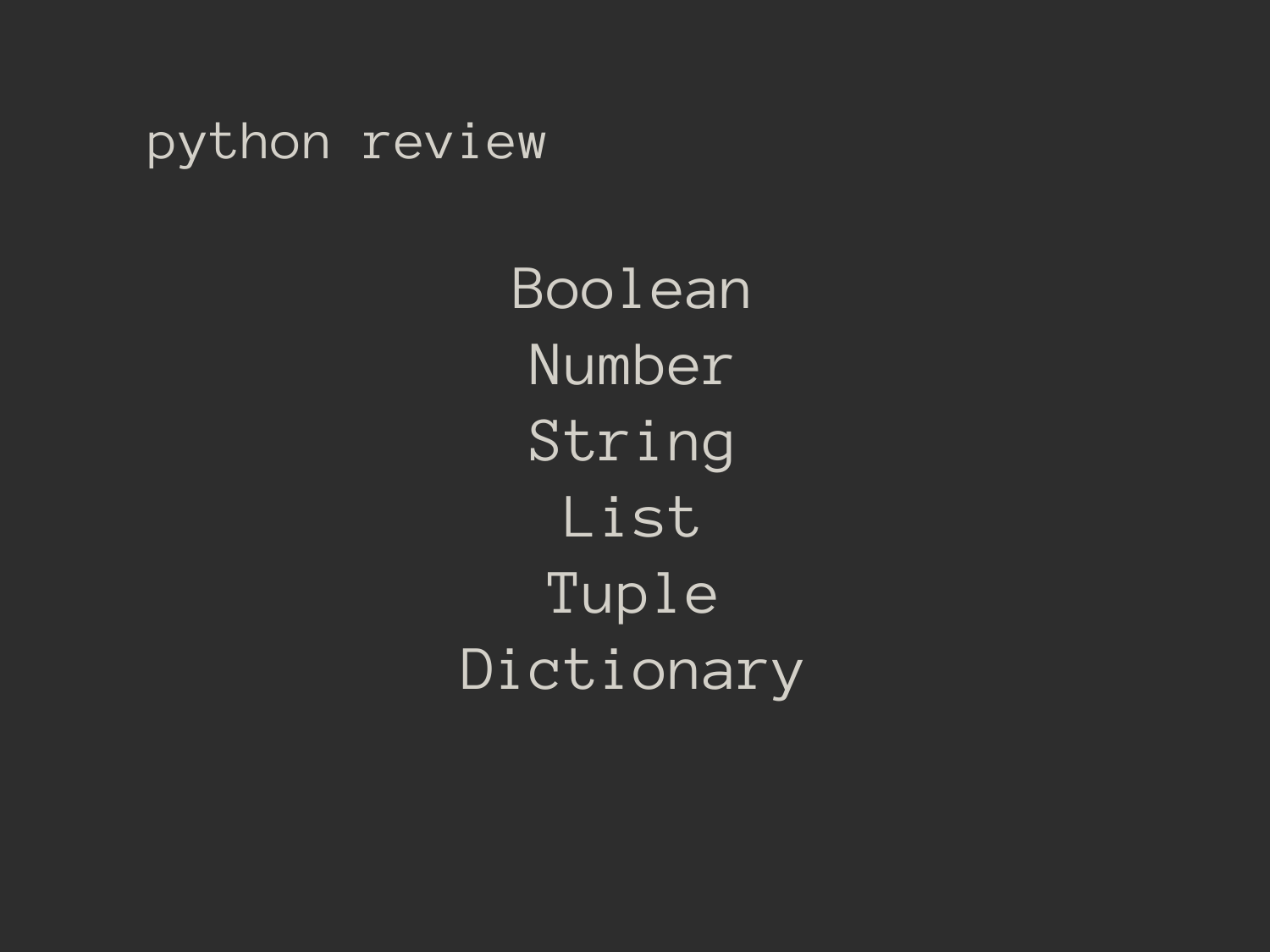

python review
Boolean
Number
String
List
Tuple
Dictionary